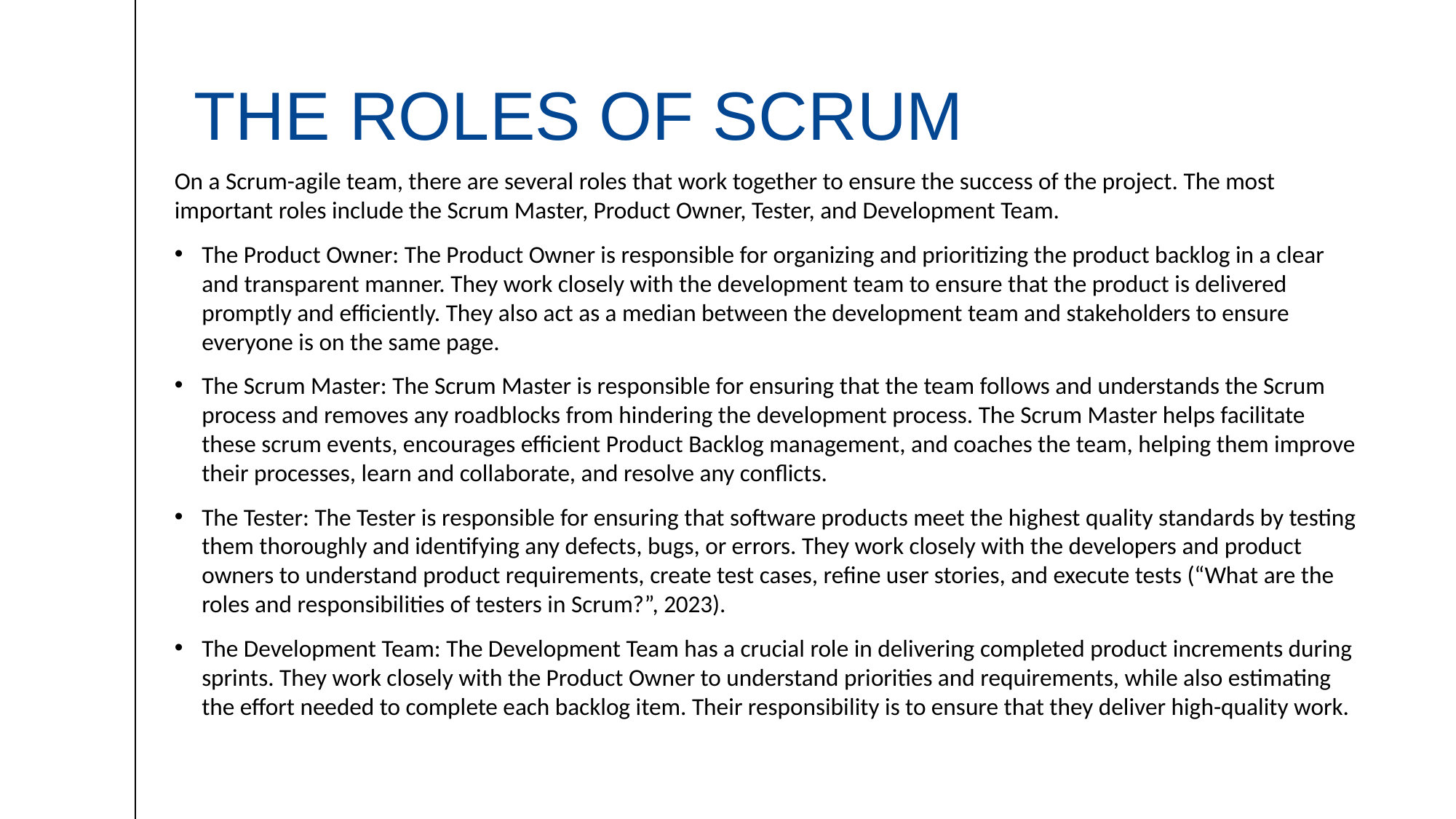

# The roles of scrum
On a Scrum-agile team, there are several roles that work together to ensure the success of the project. The most important roles include the Scrum Master, Product Owner, Tester, and Development Team.
The Product Owner: The Product Owner is responsible for organizing and prioritizing the product backlog in a clear and transparent manner. They work closely with the development team to ensure that the product is delivered promptly and efficiently. They also act as a median between the development team and stakeholders to ensure everyone is on the same page.
The Scrum Master: The Scrum Master is responsible for ensuring that the team follows and understands the Scrum process and removes any roadblocks from hindering the development process. The Scrum Master helps facilitate these scrum events, encourages efficient Product Backlog management, and coaches the team, helping them improve their processes, learn and collaborate, and resolve any conflicts.
The Tester: The Tester is responsible for ensuring that software products meet the highest quality standards by testing them thoroughly and identifying any defects, bugs, or errors. They work closely with the developers and product owners to understand product requirements, create test cases, refine user stories, and execute tests (“What are the roles and responsibilities of testers in Scrum?”, 2023).
The Development Team: The Development Team has a crucial role in delivering completed product increments during sprints. They work closely with the Product Owner to understand priorities and requirements, while also estimating the effort needed to complete each backlog item. Their responsibility is to ensure that they deliver high-quality work.